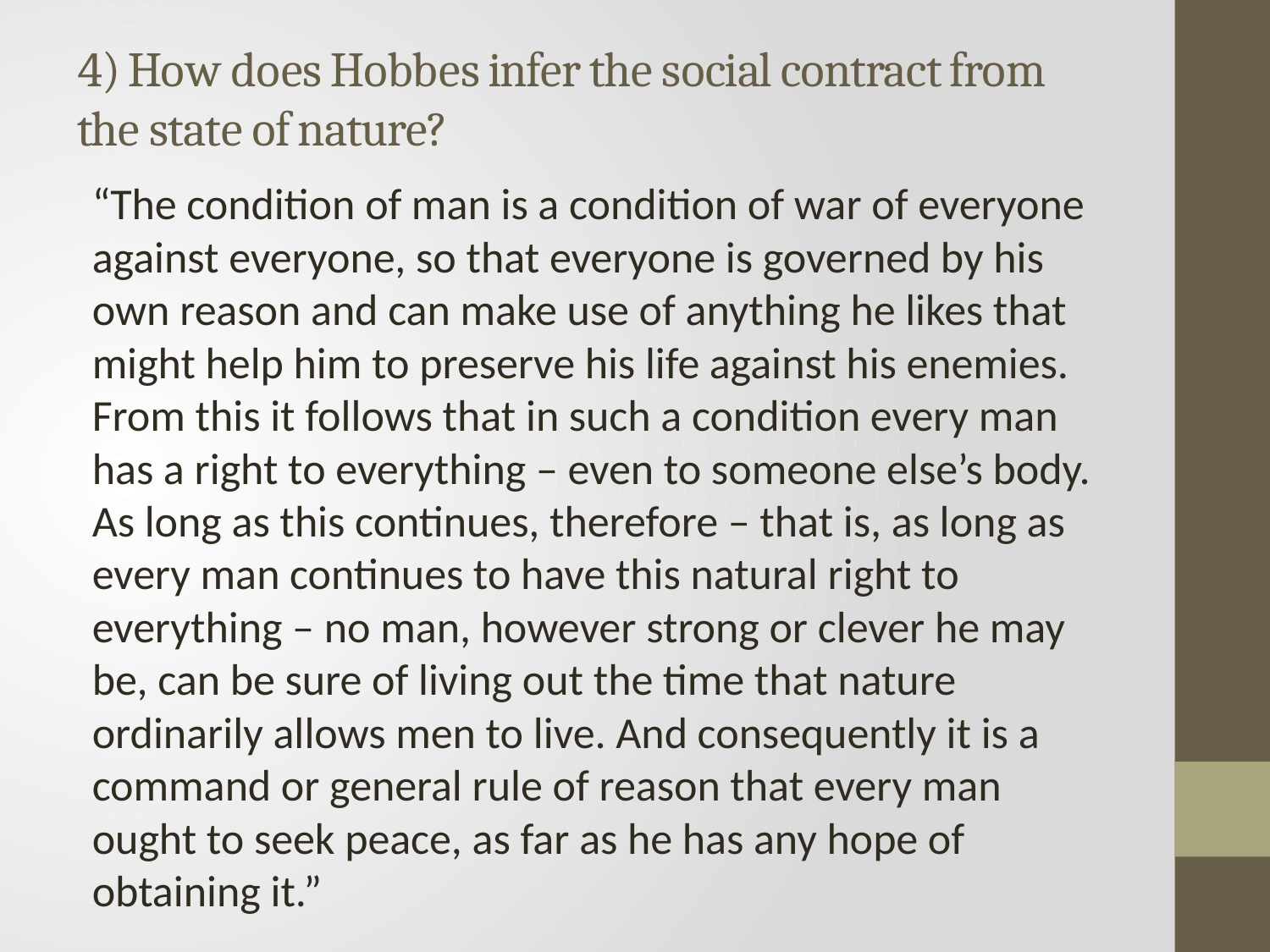

# 4) How does Hobbes infer the social contract from the state of nature?
“The condition of man is a condition of war of everyone against everyone, so that everyone is governed by his own reason and can make use of anything he likes that might help him to preserve his life against his enemies. From this it follows that in such a condition every man has a right to everything – even to someone else’s body. As long as this continues, therefore – that is, as long as every man continues to have this natural right to everything – no man, however strong or clever he may be, can be sure of living out the time that nature ordinarily allows men to live. And consequently it is a command or general rule of reason that every man ought to seek peace, as far as he has any hope of obtaining it.”